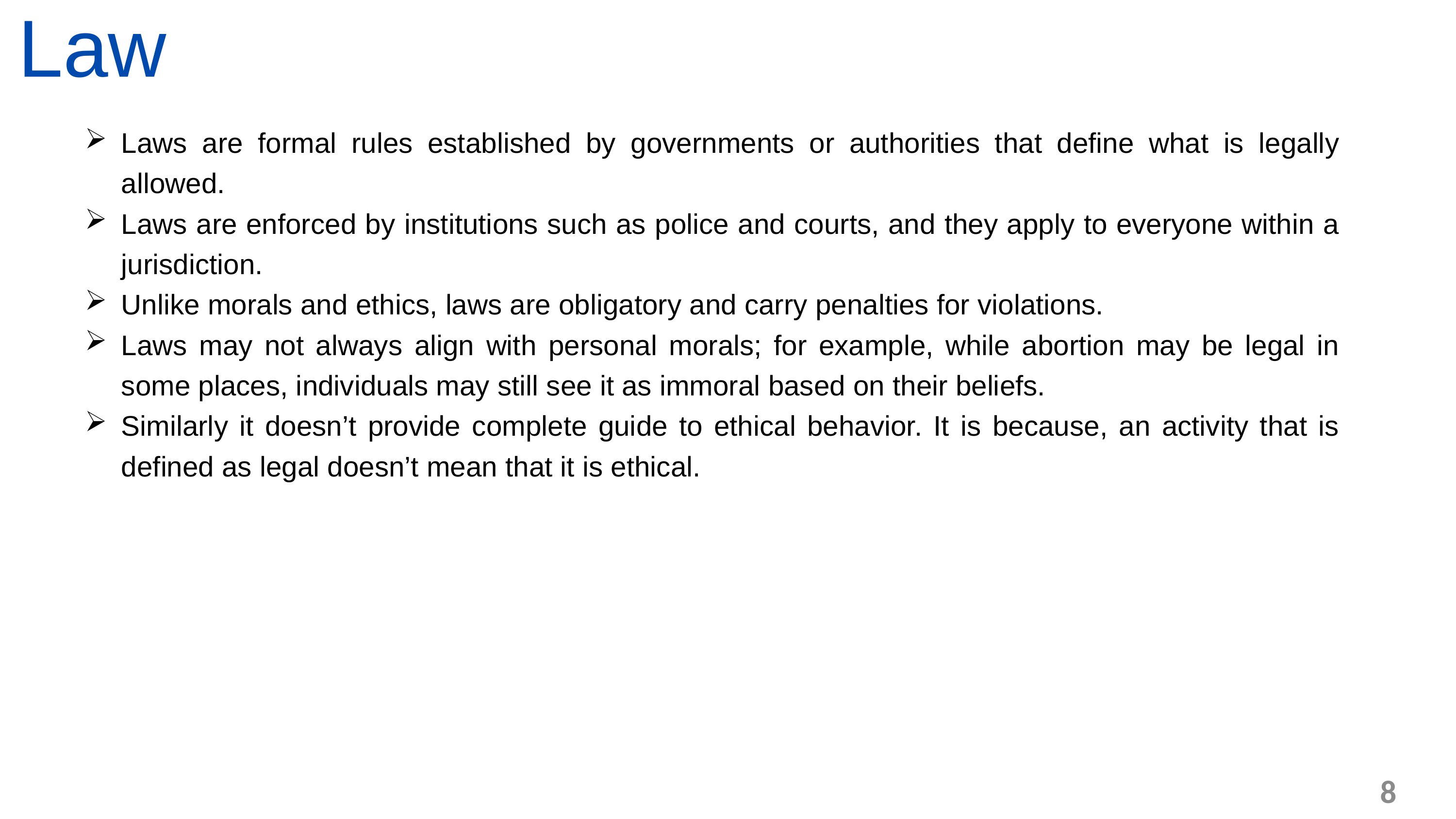

Law
Laws are formal rules established by governments or authorities that define what is legally allowed.
Laws are enforced by institutions such as police and courts, and they apply to everyone within a jurisdiction.
Unlike morals and ethics, laws are obligatory and carry penalties for violations.
Laws may not always align with personal morals; for example, while abortion may be legal in some places, individuals may still see it as immoral based on their beliefs.
Similarly it doesn’t provide complete guide to ethical behavior. It is because, an activity that is defined as legal doesn’t mean that it is ethical.
8